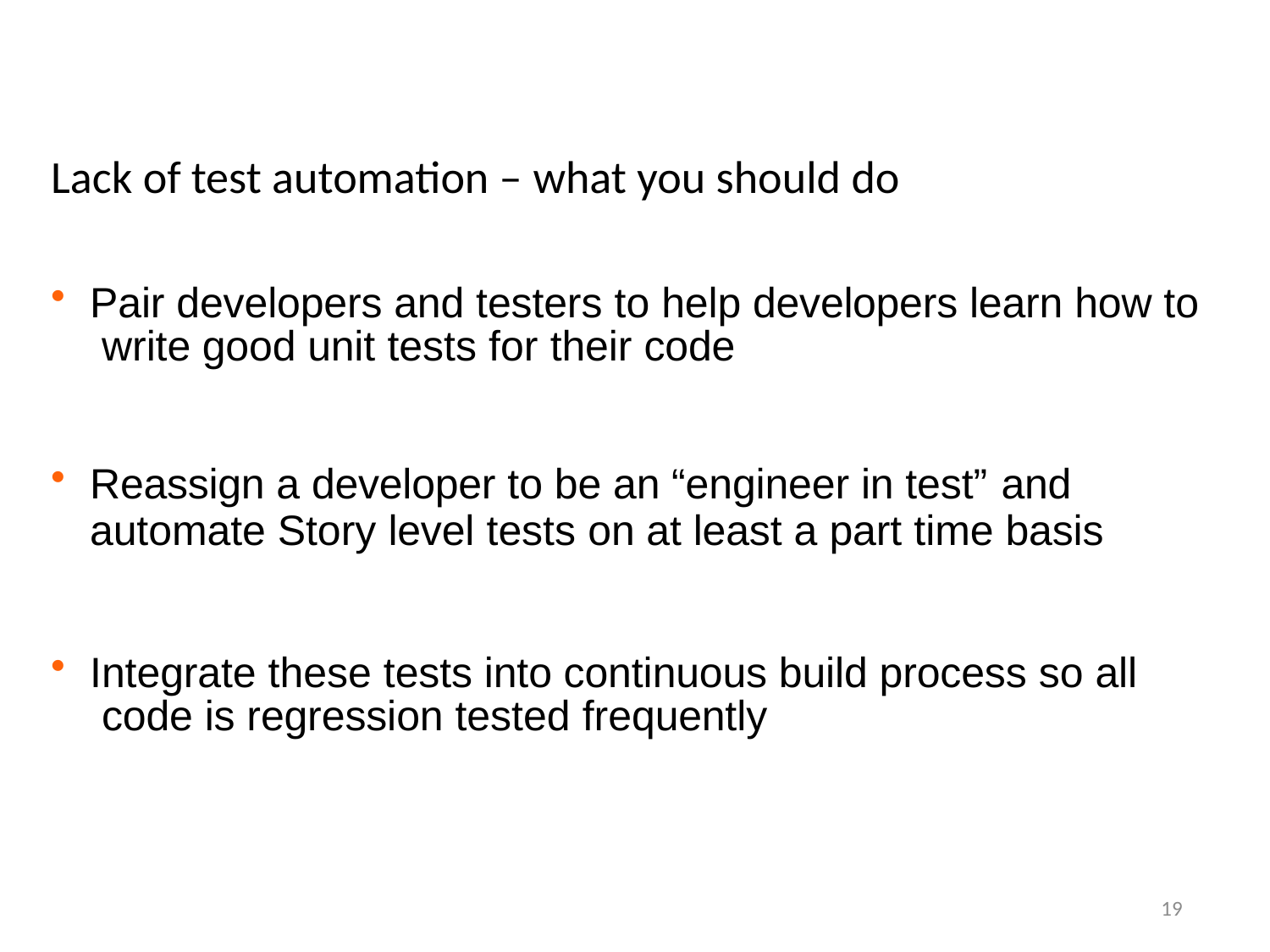

# Lack of test automation – what you should do
Pair developers and testers to help developers learn how to  write good unit tests for their code

Reassign a developer to be an “engineer in test” and
automate Story level tests on at least a part time basis

Integrate these tests into continuous build process so all  code is regression tested frequently
19